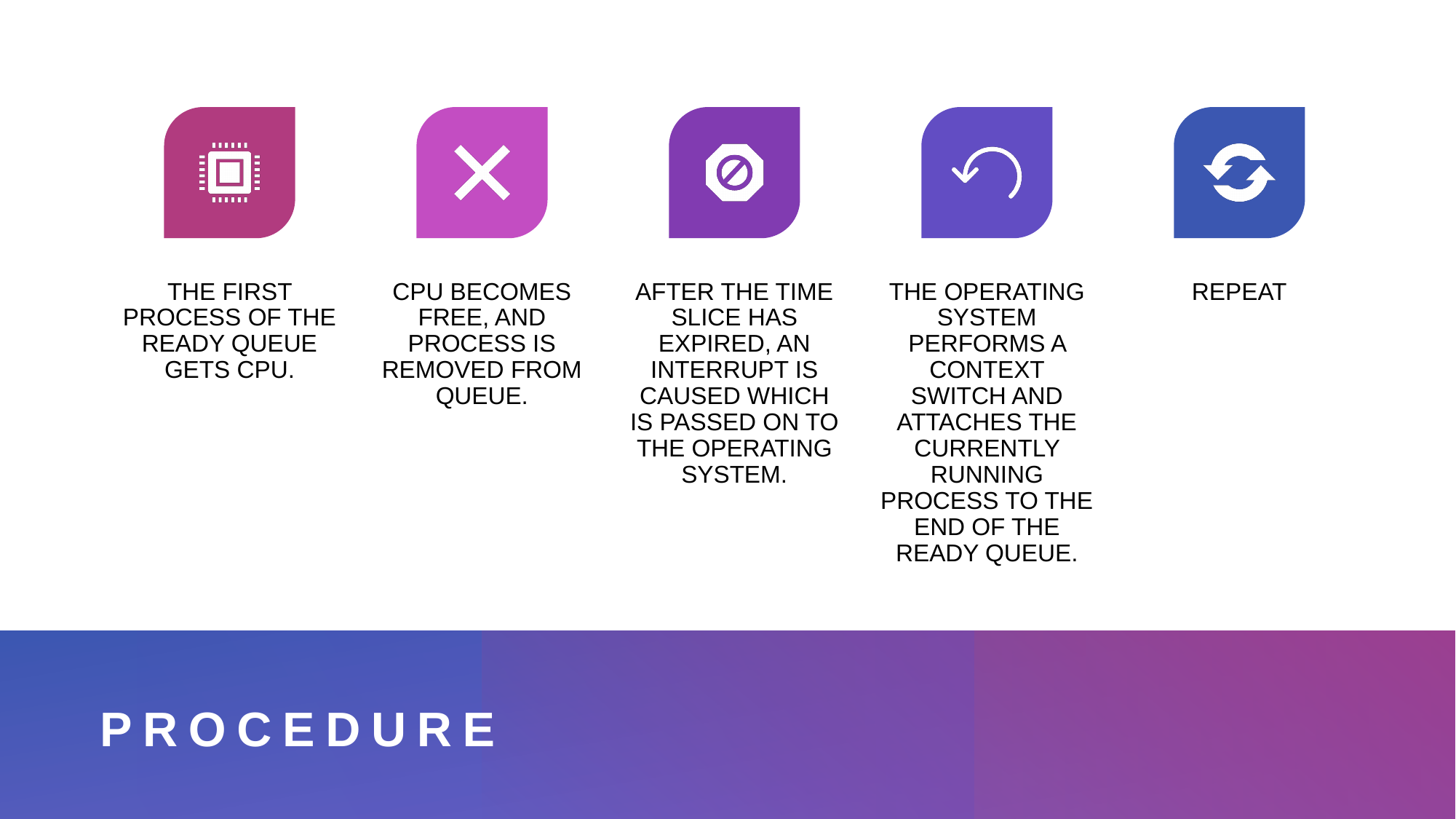

The first process of the ready queue gets CPU.
CPU becomes free, and process is removed from queue.
After the time slice has expired, an interrupt is caused which is passed on to the operating system.
The operating system performs a context switch and attaches the currently running process to the end of the ready queue.
Repeat

# procedure